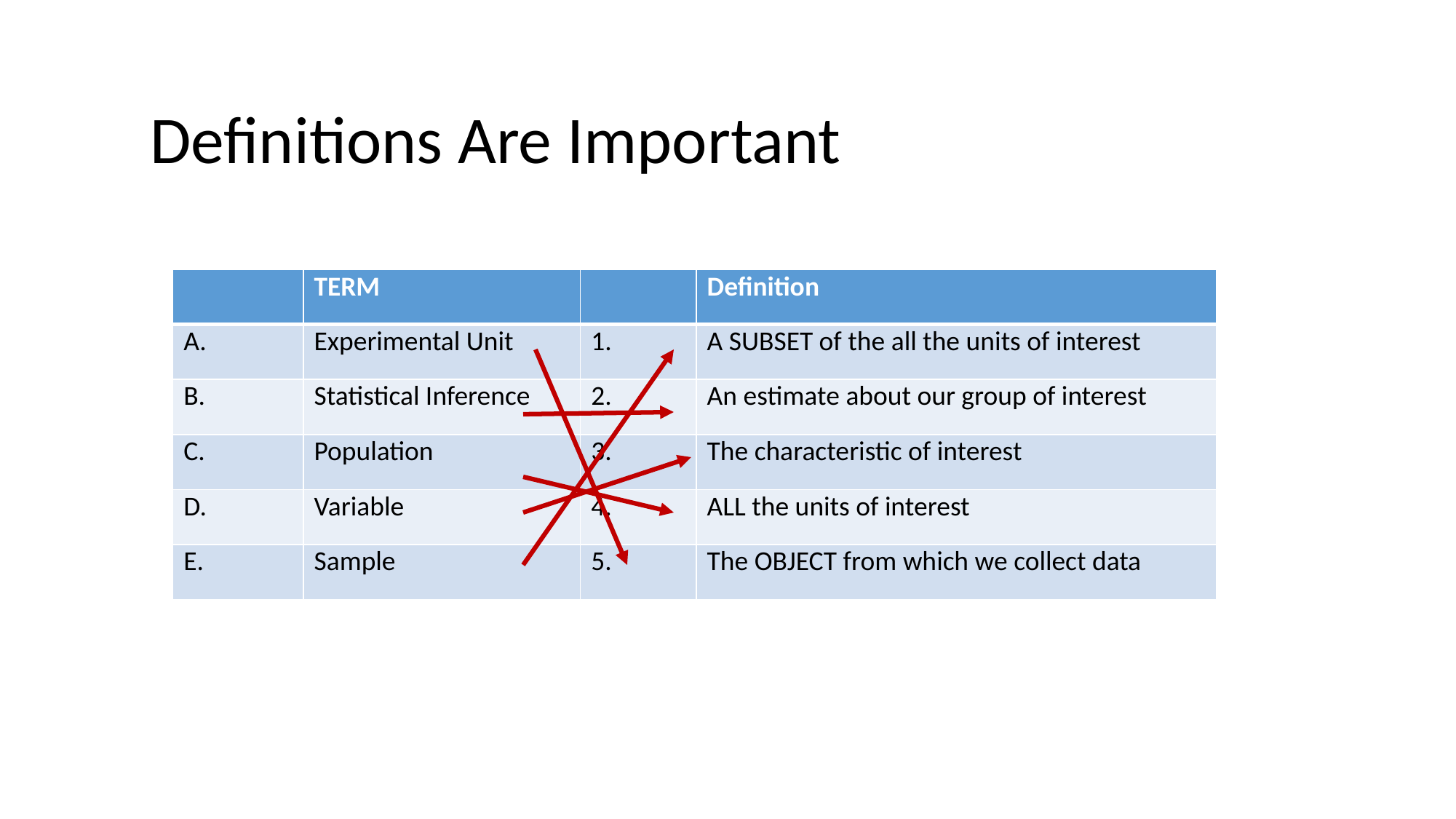

# Definitions Are Important
|  | TERM |  | Definition |
| --- | --- | --- | --- |
| A. | Experimental Unit | 1. | A SUBSET of the all the units of interest |
| B. | Statistical Inference | 2. | An estimate about our group of interest |
| C. | Population | 3. | The characteristic of interest |
| D. | Variable | 4. | ALL the units of interest |
| E. | Sample | 5. | The OBJECT from which we collect data |